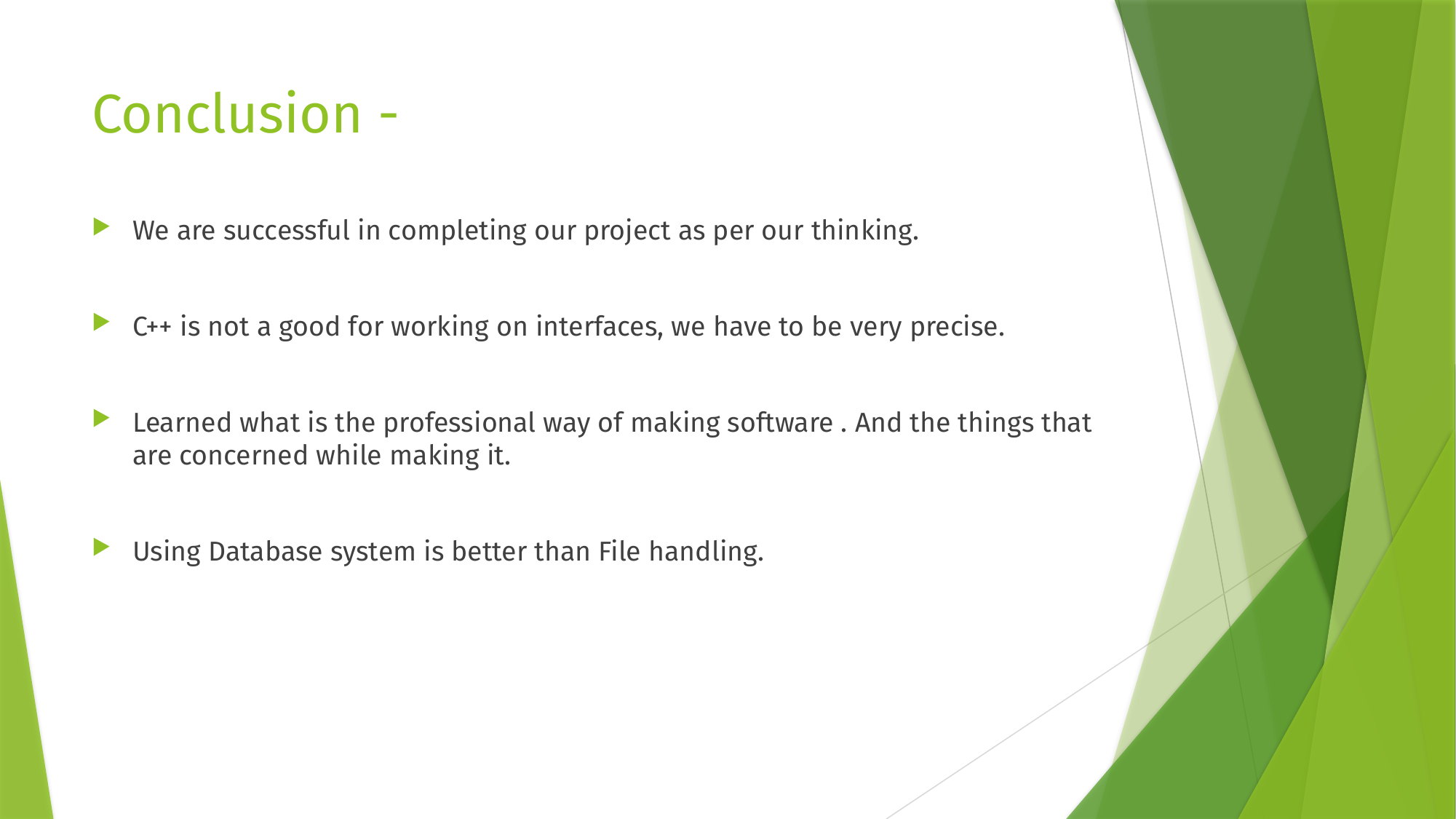

# Conclusion -
We are successful in completing our project as per our thinking.

C++ is not a good for working on interfaces, we have to be very precise.

Learned what is the professional way of making software . And the things that are concerned while making it.

Using Database system is better than File handling.